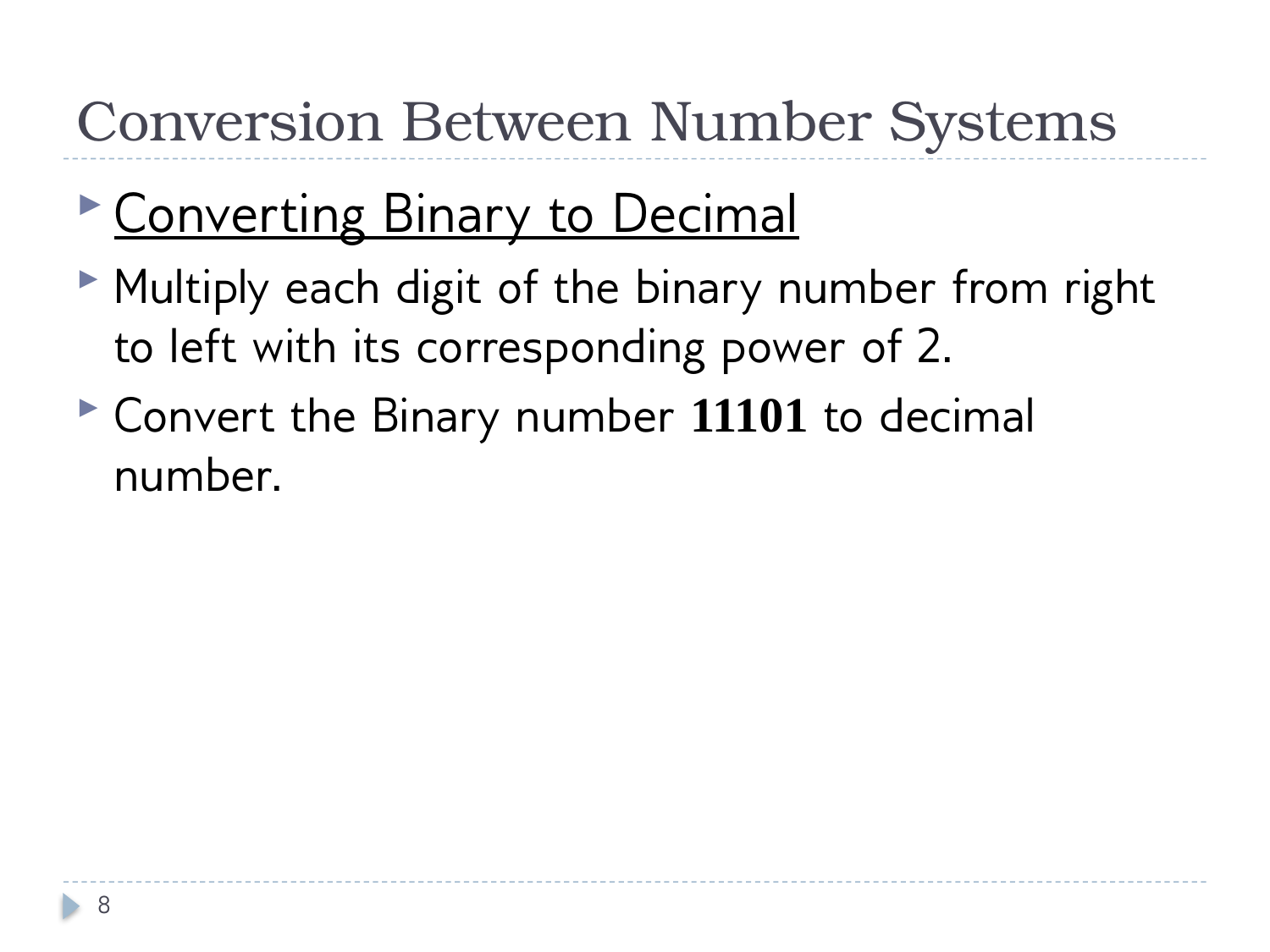

# Conversion Between Number Systems
Converting Binary to Decimal
Multiply each digit of the binary number from right to left with its corresponding power of 2.
Convert the Binary number 11101 to decimal number.

8